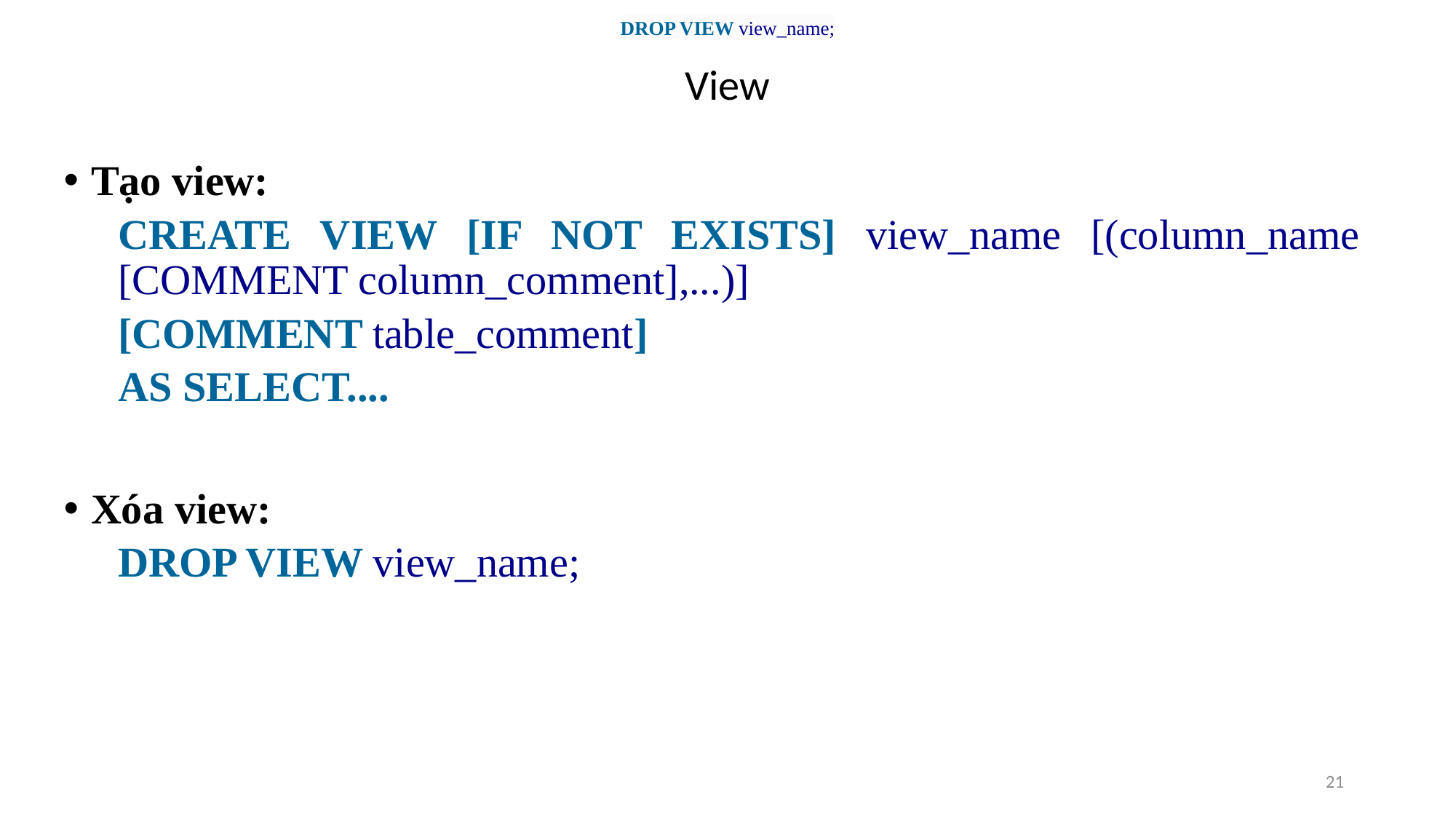

DROP VIEW view_name;

# View
Tạo view:
CREATE VIEW [IF NOT EXISTS] view_name [(column_name [COMMENT column_comment],...)]
[COMMENT table_comment]
AS SELECT....

Xóa view:
DROP VIEW view_name;
21